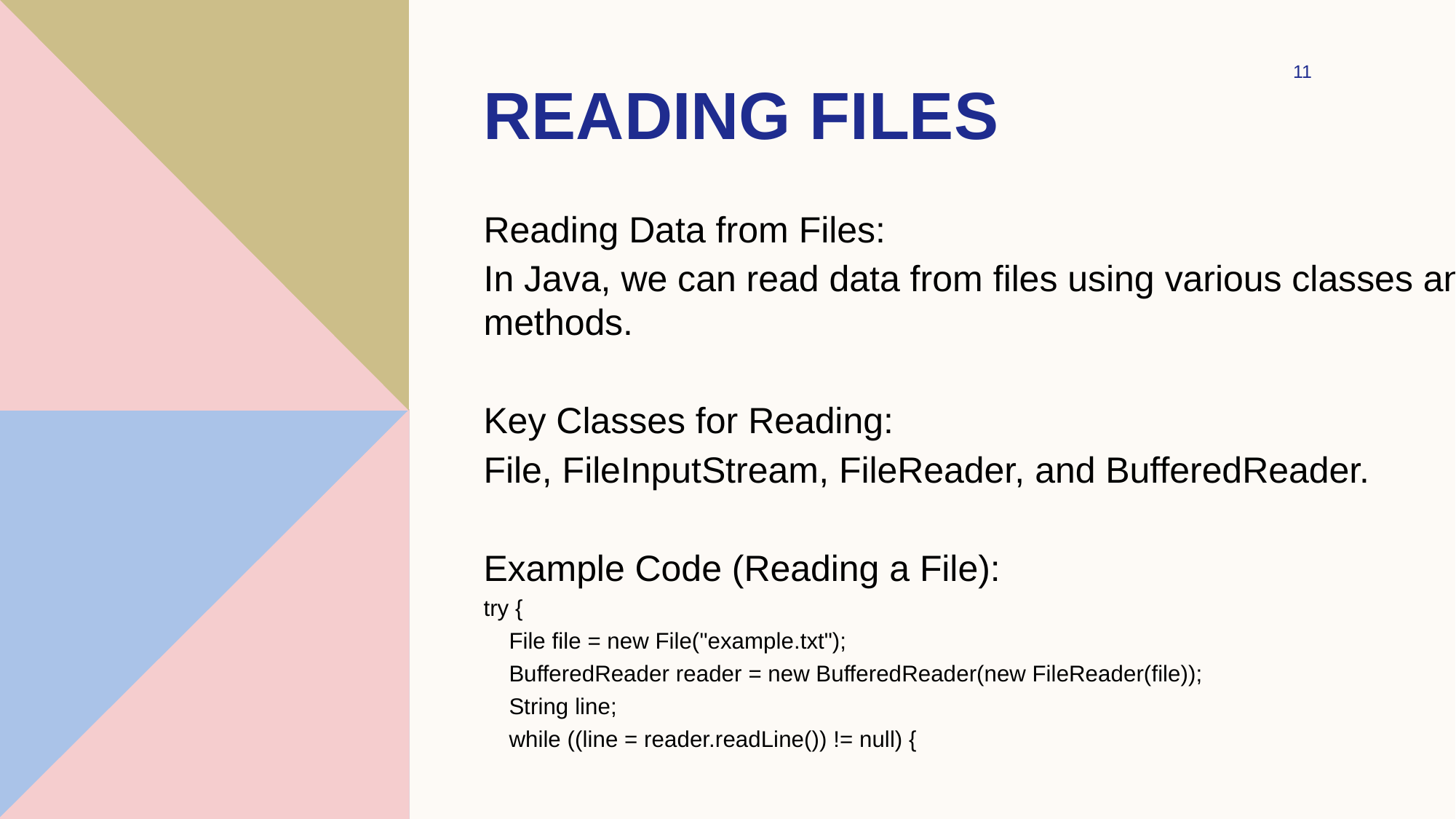

# Reading Files
11
Reading Data from Files:
In Java, we can read data from files using various classes and methods.

Key Classes for Reading:
File, FileInputStream, FileReader, and BufferedReader.

Example Code (Reading a File):
try {
    File file = new File("example.txt");
    BufferedReader reader = new BufferedReader(new FileReader(file));
    String line;
    while ((line = reader.readLine()) != null) {